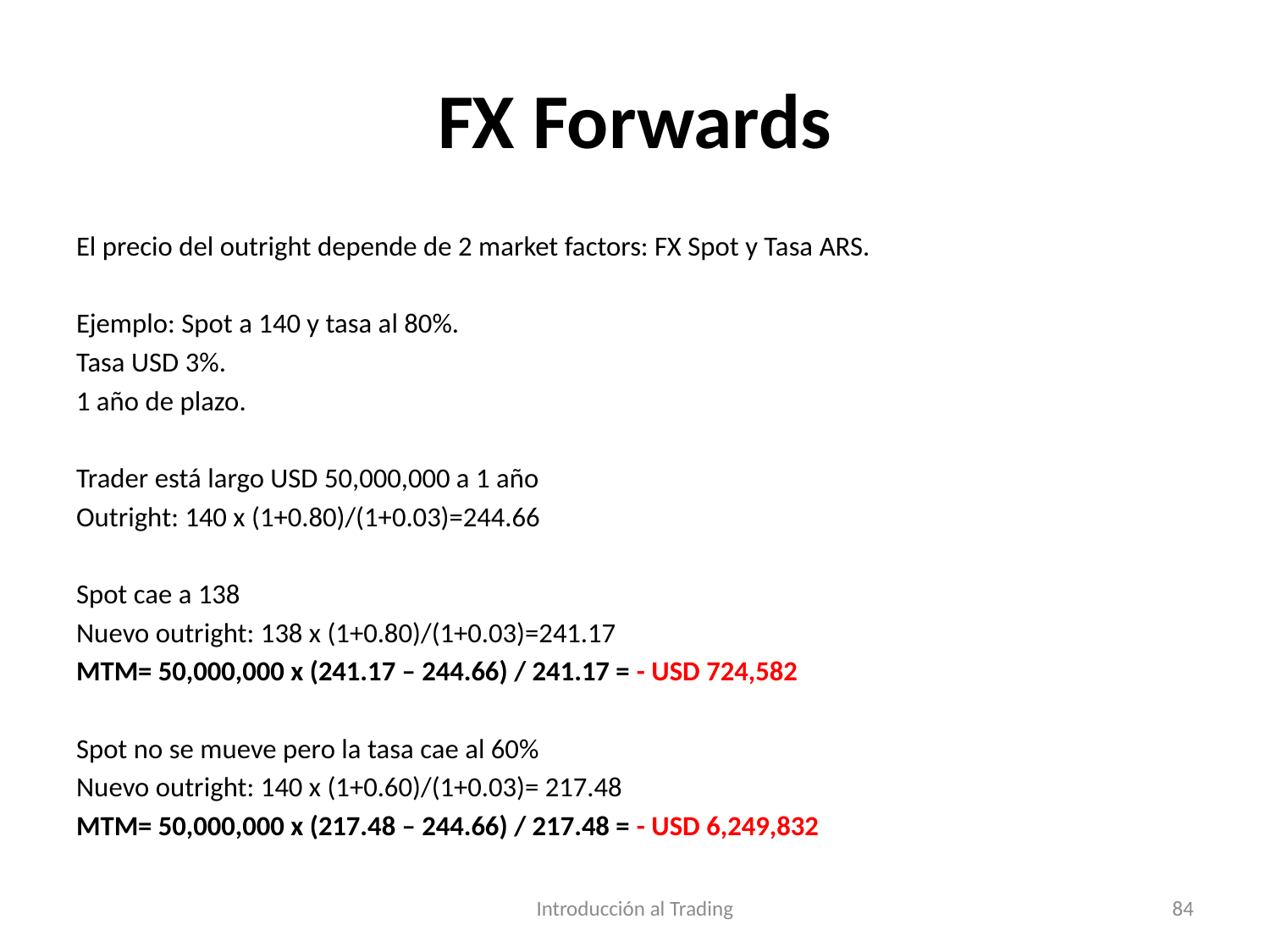

# FX Forwards
El precio del outright depende de 2 market factors: FX Spot y Tasa ARS.

Ejemplo: Spot a 140 y tasa al 80%.
Tasa USD 3%.
1 año de plazo.

Trader está largo USD 50,000,000 a 1 año
Outright: 140 x (1+0.80)/(1+0.03)=244.66

Spot cae a 138
Nuevo outright: 138 x (1+0.80)/(1+0.03)=241.17
MTM= 50,000,000 x (241.17 – 244.66) / 241.17 = - USD 724,582

Spot no se mueve pero la tasa cae al 60%
Nuevo outright: 140 x (1+0.60)/(1+0.03)= 217.48
MTM= 50,000,000 x (217.48 – 244.66) / 217.48 = - USD 6,249,832

Introducción al Trading
84